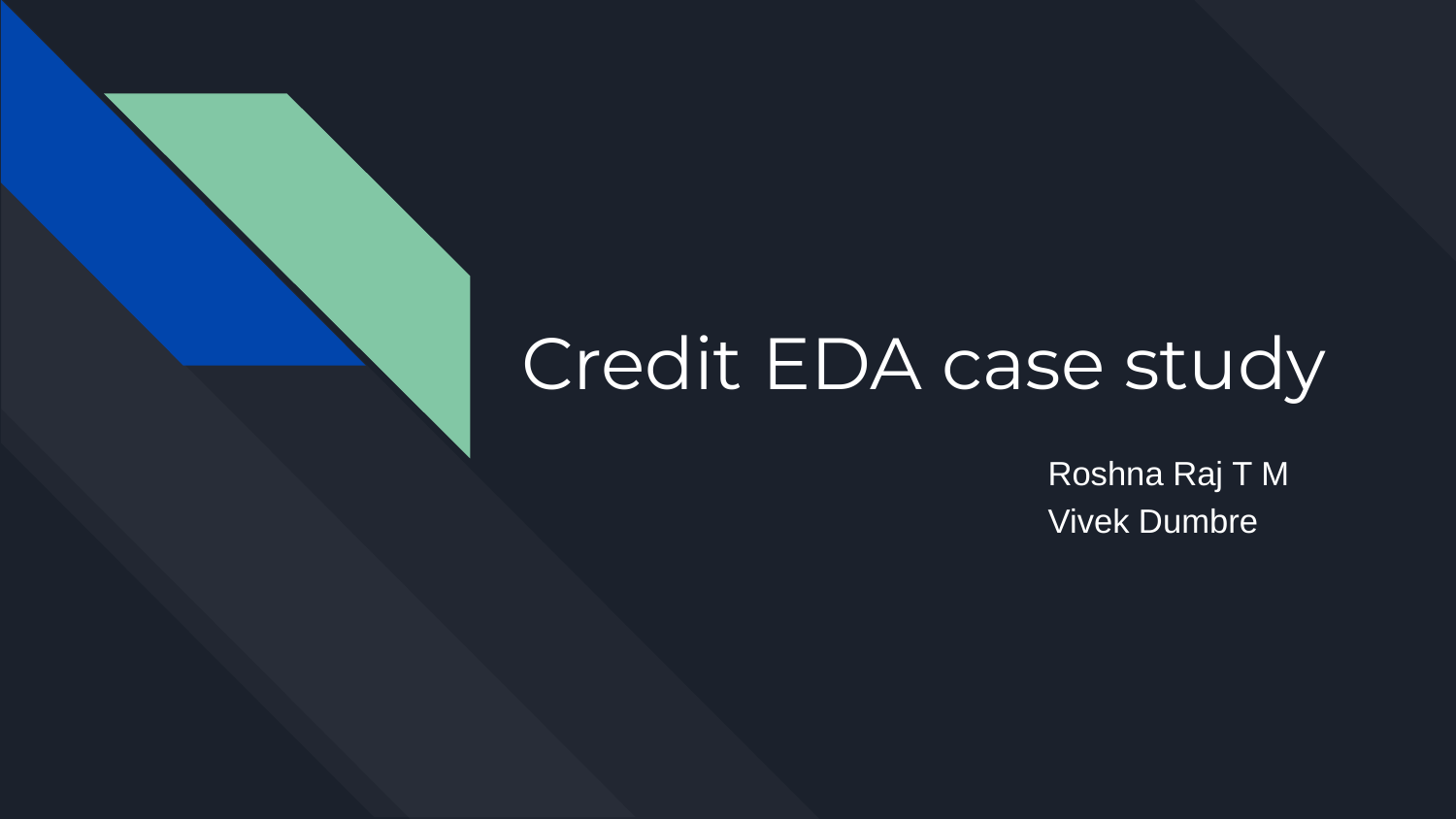

# Credit EDA case study
Roshna Raj T M
Vivek Dumbre